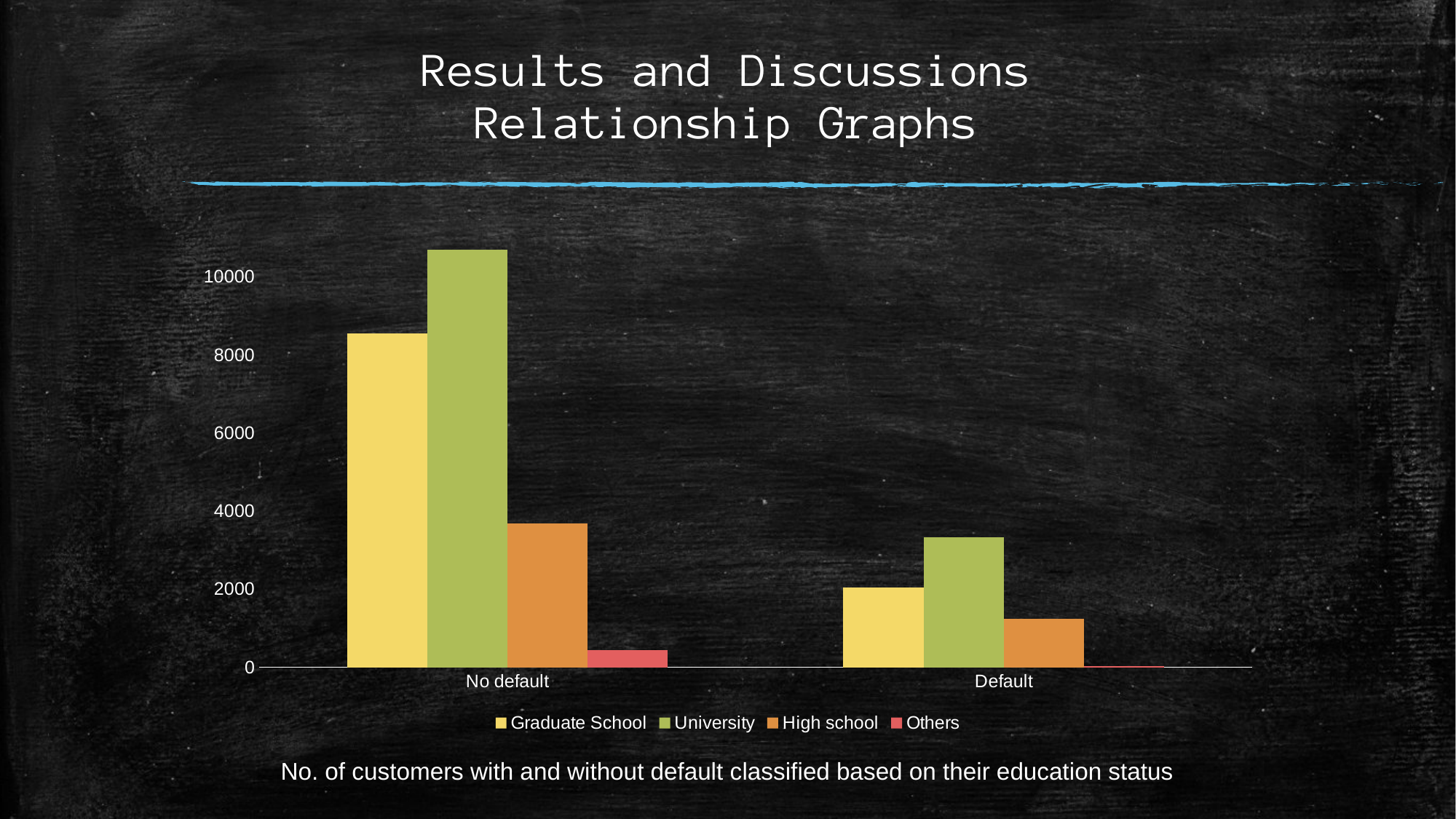

# Results and Discussions Relationship Graphs

### Chart

| Category |  |  |  |  |
|---|---|---|---|---|
| No default | 8549.0 | 10700.0 | 3680.0 | 435.0 |
| Default | 2036.0 | 3330.0 | 1237.0 | 33.0 |
No. of customers with and without default classified based on their education status